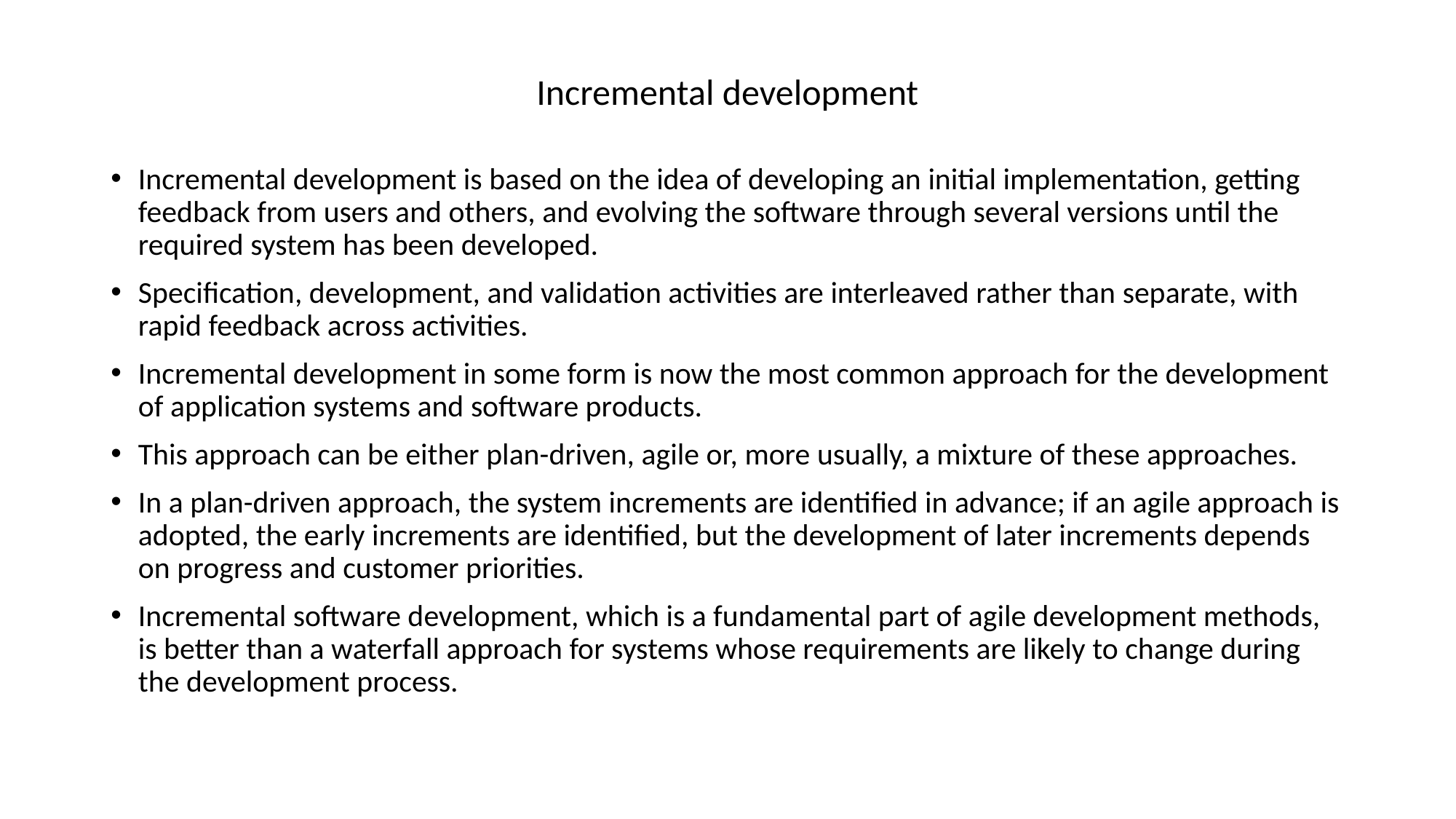

# Incremental development
Incremental development is based on the idea of developing an initial implementation, getting feedback from users and others, and evolving the software through several versions until the required system has been developed.
Specification, development, and validation activities are interleaved rather than separate, with rapid feedback across activities.
Incremental development in some form is now the most common approach for the development of application systems and software products.
This approach can be either plan-driven, agile or, more usually, a mixture of these approaches.
In a plan-driven approach, the system increments are identified in advance; if an agile approach is adopted, the early increments are identified, but the development of later increments depends on progress and customer priorities.
Incremental software development, which is a fundamental part of agile development methods, is better than a waterfall approach for systems whose requirements are likely to change during the development process.